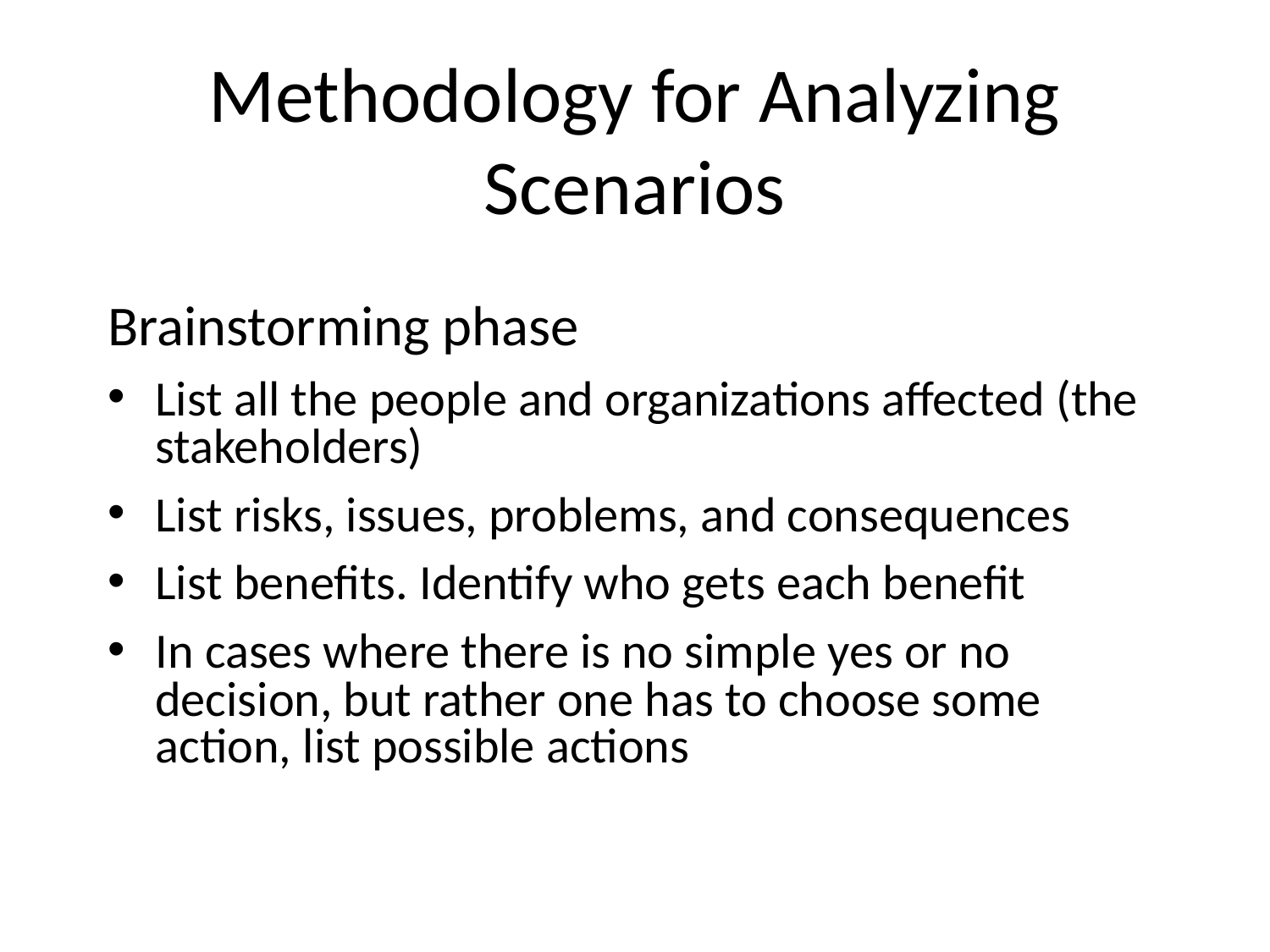

# Methodology for Analyzing Scenarios
Brainstorming phase
List all the people and organizations affected (the stakeholders)
List risks, issues, problems, and consequences
List benefits. Identify who gets each benefit
In cases where there is no simple yes or no decision, but rather one has to choose some action, list possible actions